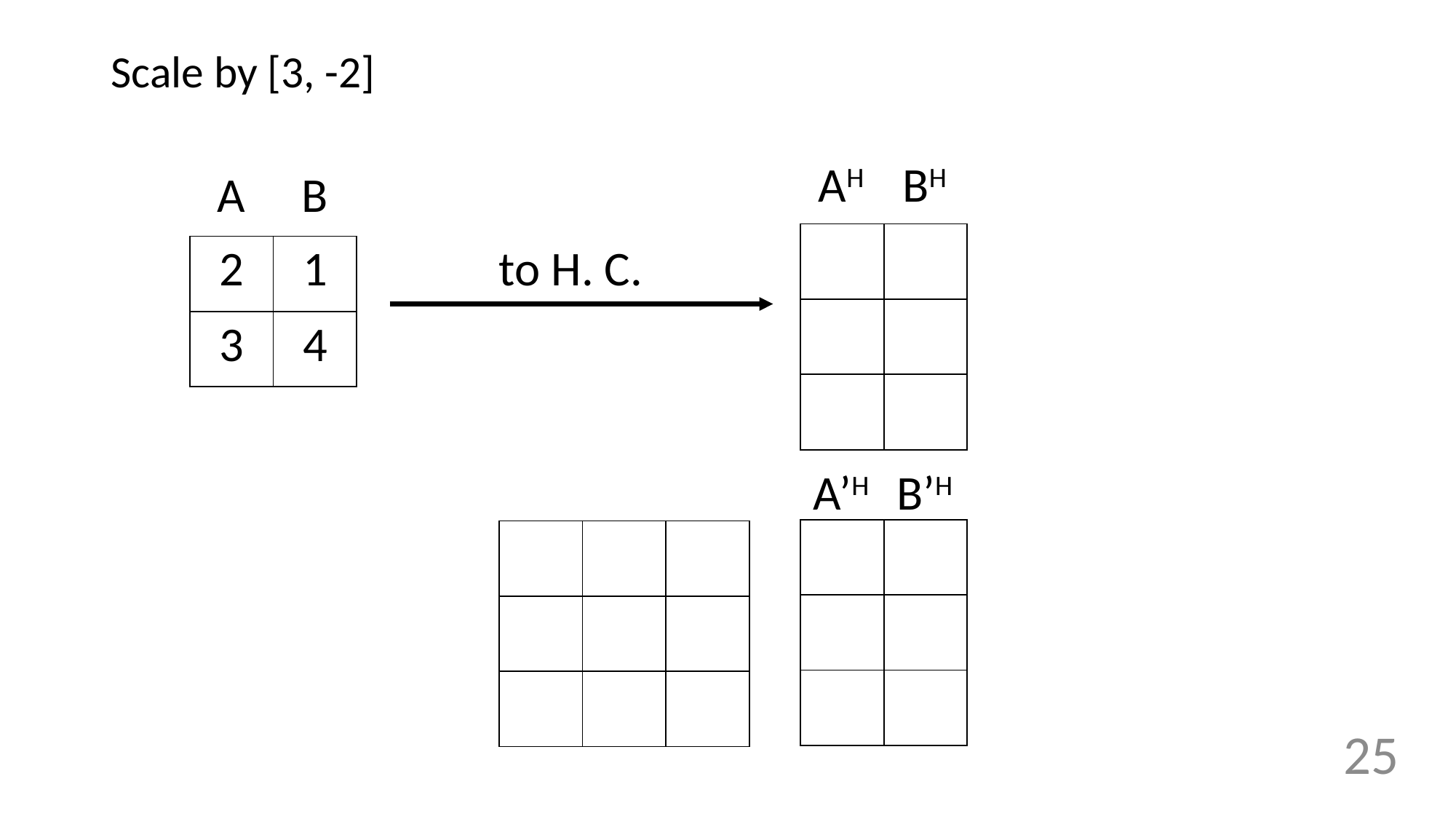

# Scale by [3, -2]
| AH | BH |
| --- | --- |
| A | B |
| --- | --- |
|  |  |
| --- | --- |
|  |  |
|  |  |
to H. C.
| 2 | 1 |
| --- | --- |
| 3 | 4 |
| A’H | B’H |
| --- | --- |
|  |  |
| --- | --- |
|  |  |
|  |  |
|  |  |  |
| --- | --- | --- |
|  |  |  |
|  |  |  |
25